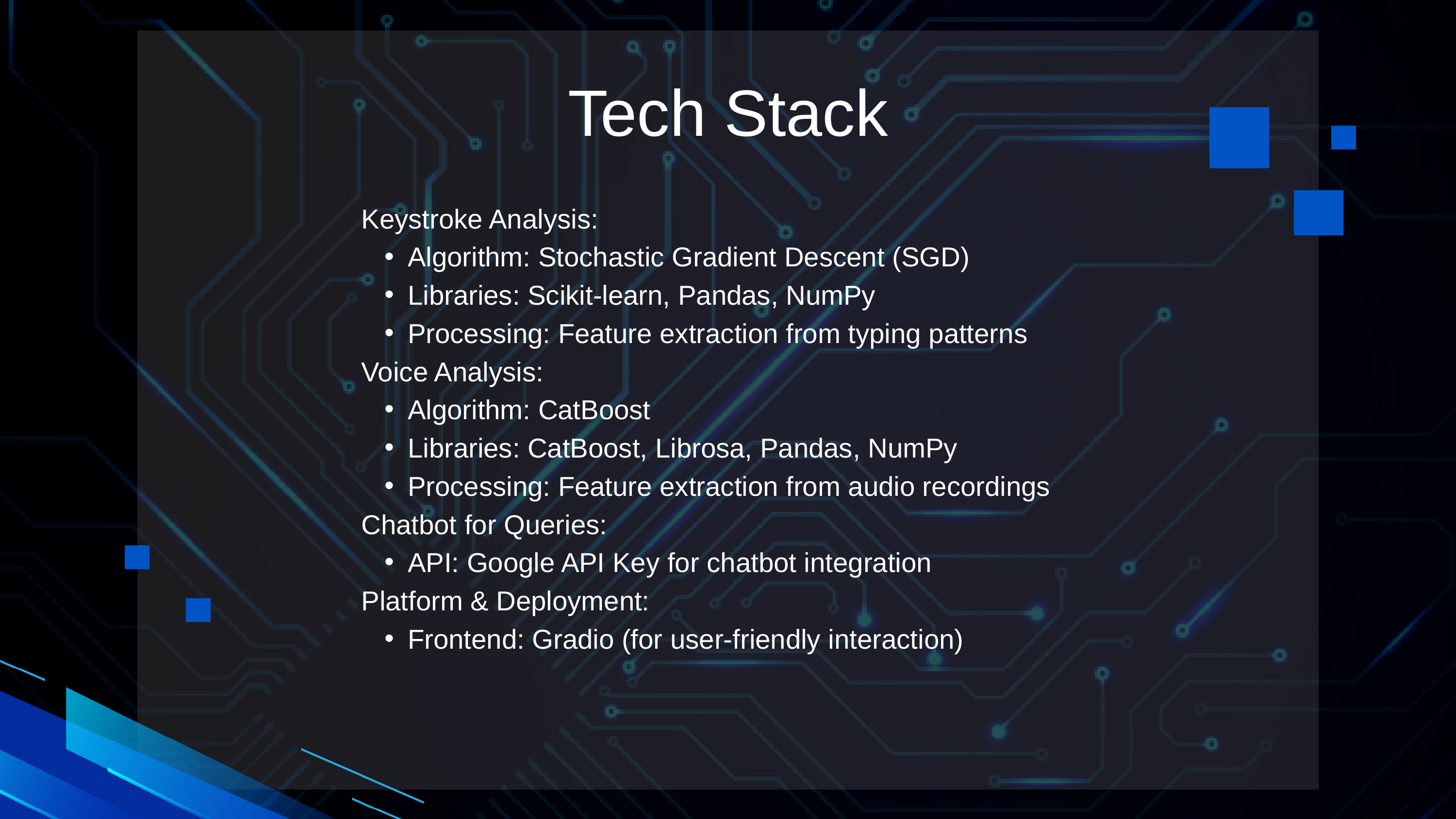

Tech Stack

Keystroke Analysis:
Algorithm: Stochastic Gradient Descent (SGD)
Libraries: Scikit-learn, Pandas, NumPy
Processing: Feature extraction from typing patterns
Voice Analysis:
Algorithm: CatBoost
Libraries: CatBoost, Librosa, Pandas, NumPy
Processing: Feature extraction from audio recordings
Chatbot for Queries:
API: Google API Key for chatbot integration
Platform & Deployment:
Frontend: Gradio (for user-friendly interaction)